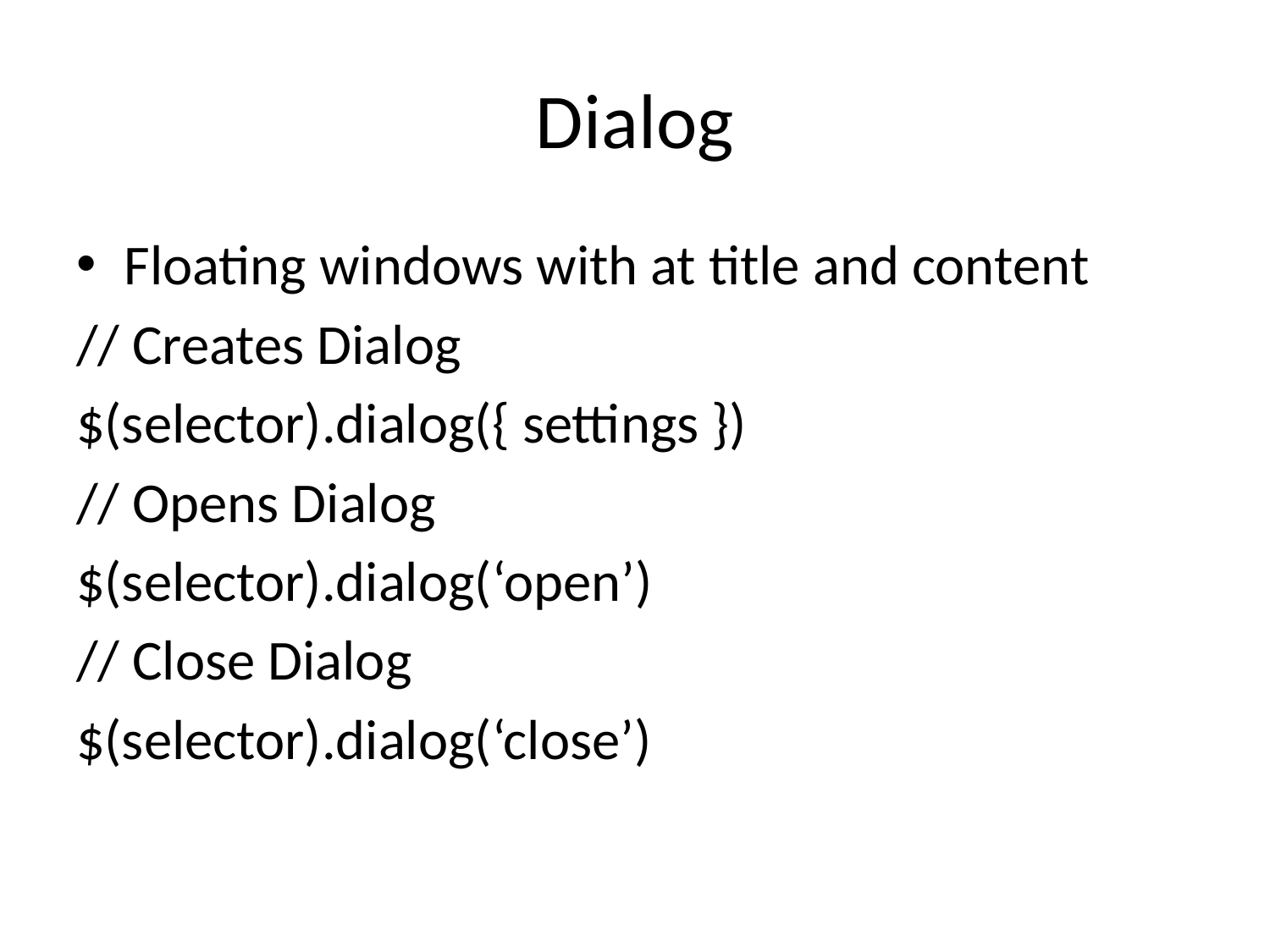

# Dialog
Floating windows with at title and content
// Creates Dialog
$(selector).dialog({ settings })
// Opens Dialog
$(selector).dialog(‘open’)
// Close Dialog
$(selector).dialog(‘close’)